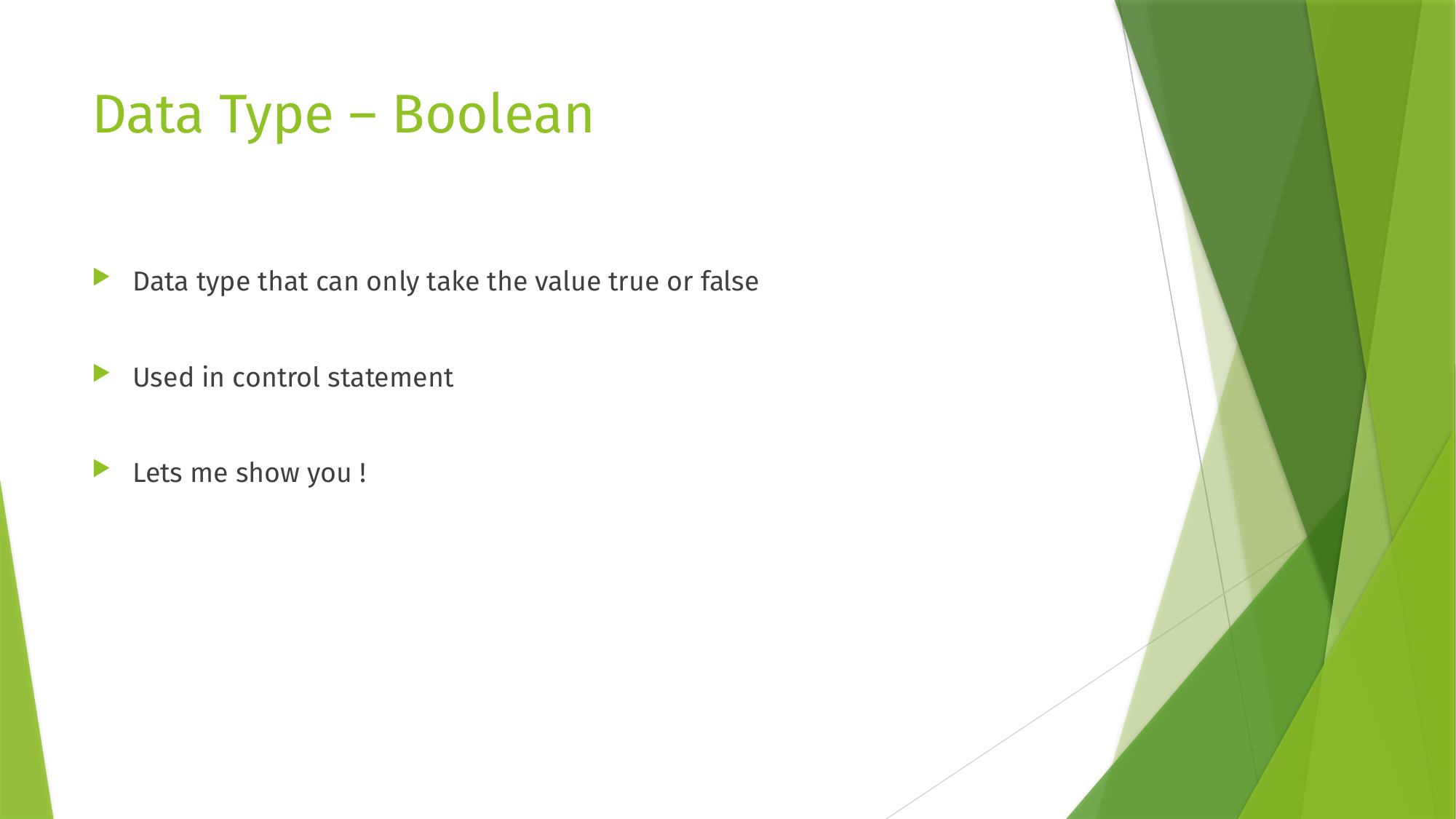

# Data Type – Boolean
Data type that can only take the value true or false

Used in control statement

Lets me show you !